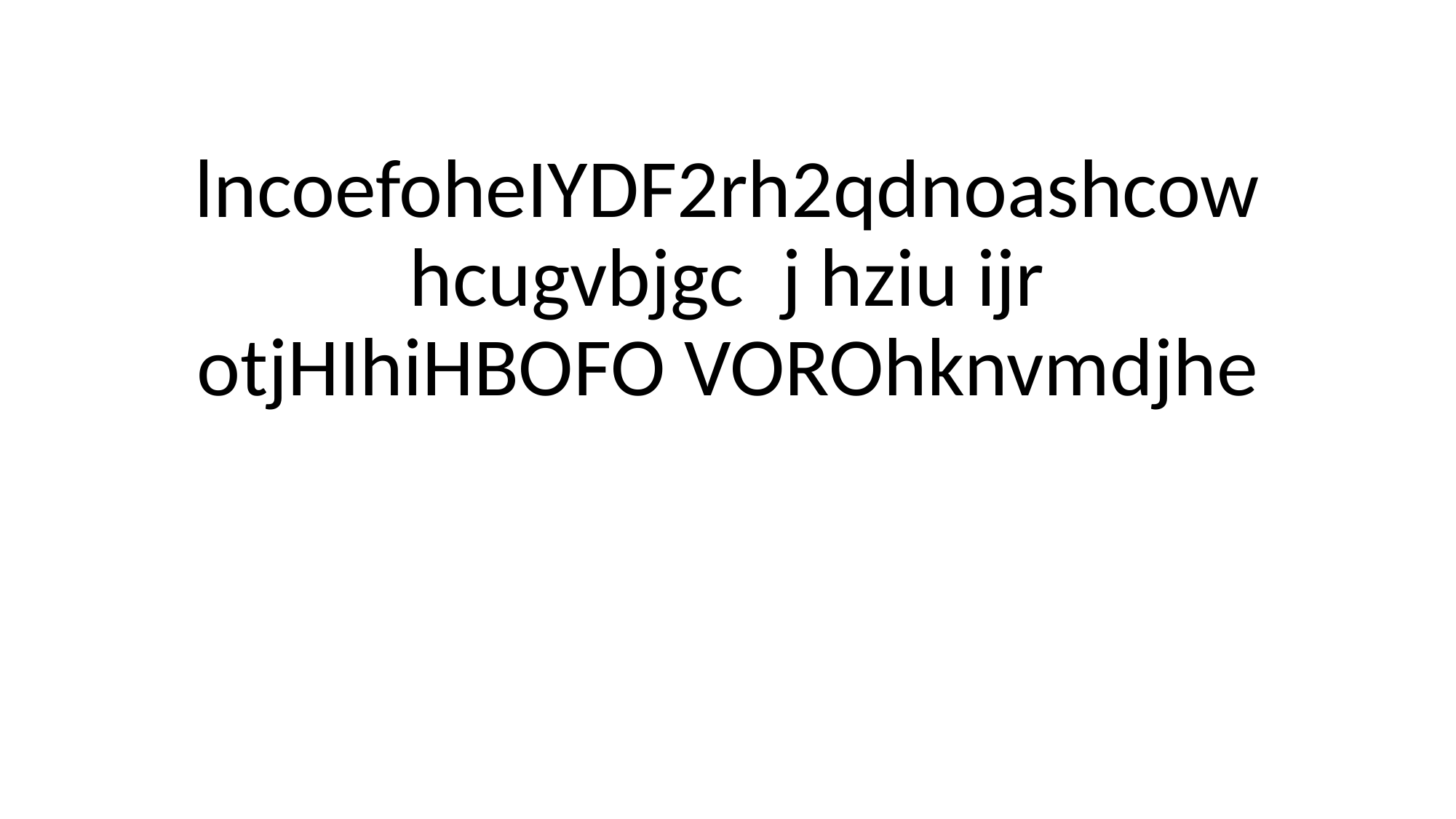

# lncoefoheIYDF2rh2qdnoashcowhcugvbjgc  j hziu ijr otjHIhiHBOFO VOROhknvmdjhe